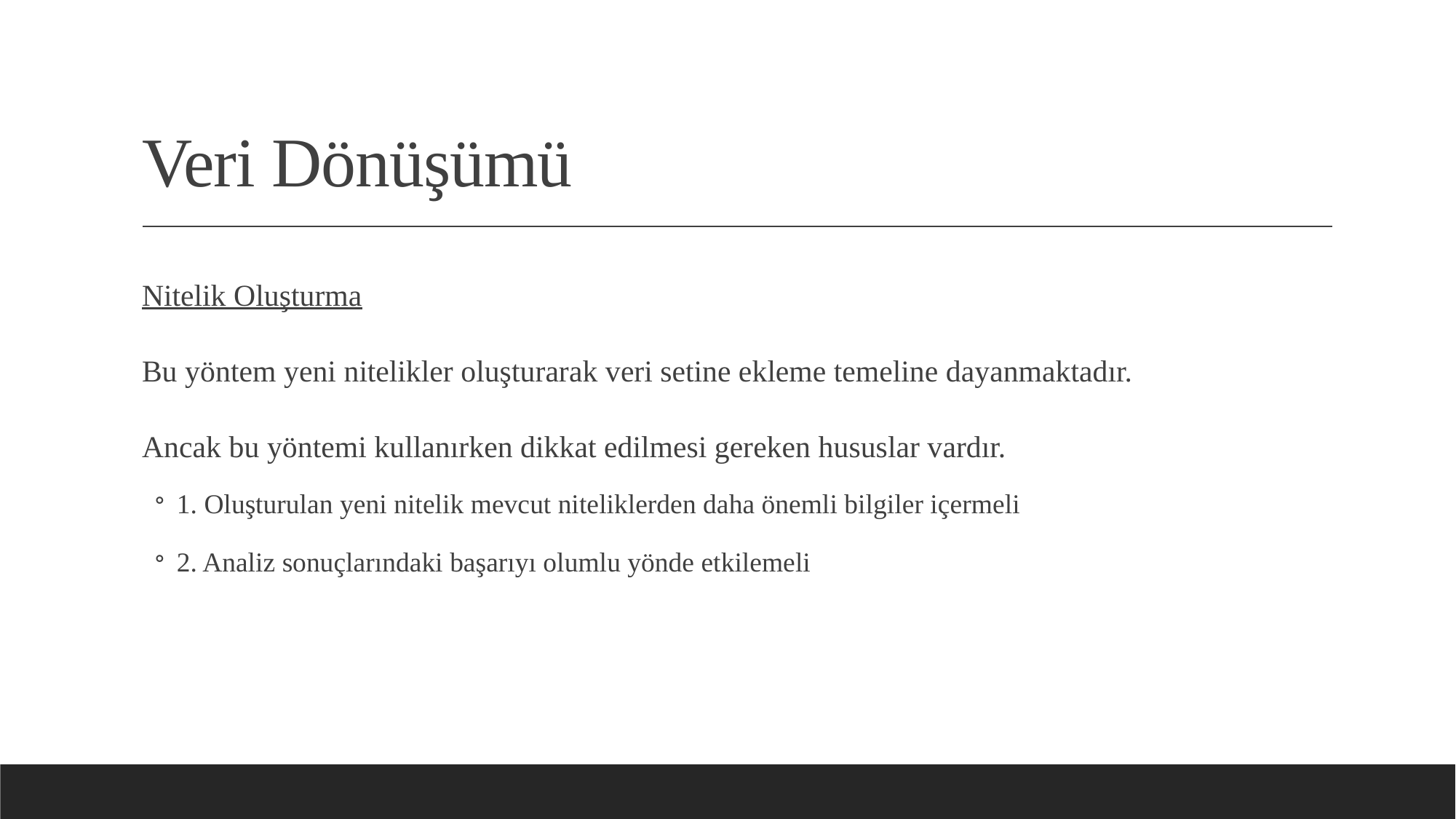

# Veri Dönüşümü
Nitelik Oluşturma
Bu yöntem yeni nitelikler oluşturarak veri setine ekleme temeline dayanmaktadır.
Ancak bu yöntemi kullanırken dikkat edilmesi gereken hususlar vardır.
1. Oluşturulan yeni nitelik mevcut niteliklerden daha önemli bilgiler içermeli
2. Analiz sonuçlarındaki başarıyı olumlu yönde etkilemeli